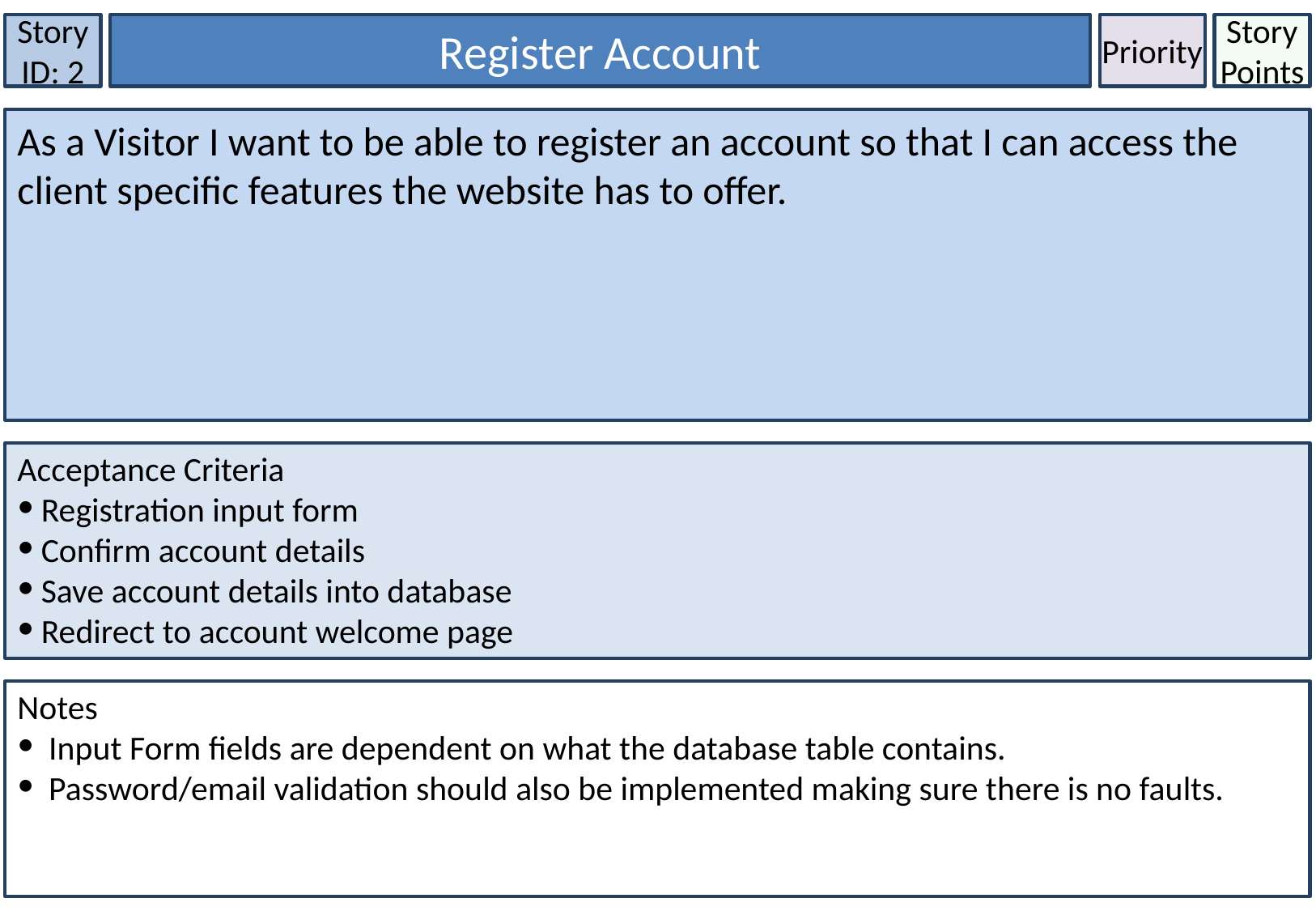

Story ID: 2
Register Account
Priority
Story Points
As a Visitor I want to be able to register an account so that I can access the client specific features the website has to offer.
Acceptance Criteria
Registration input form
Confirm account details
Save account details into database
Redirect to account welcome page
Notes
 Input Form fields are dependent on what the database table contains.
 Password/email validation should also be implemented making sure there is no faults.